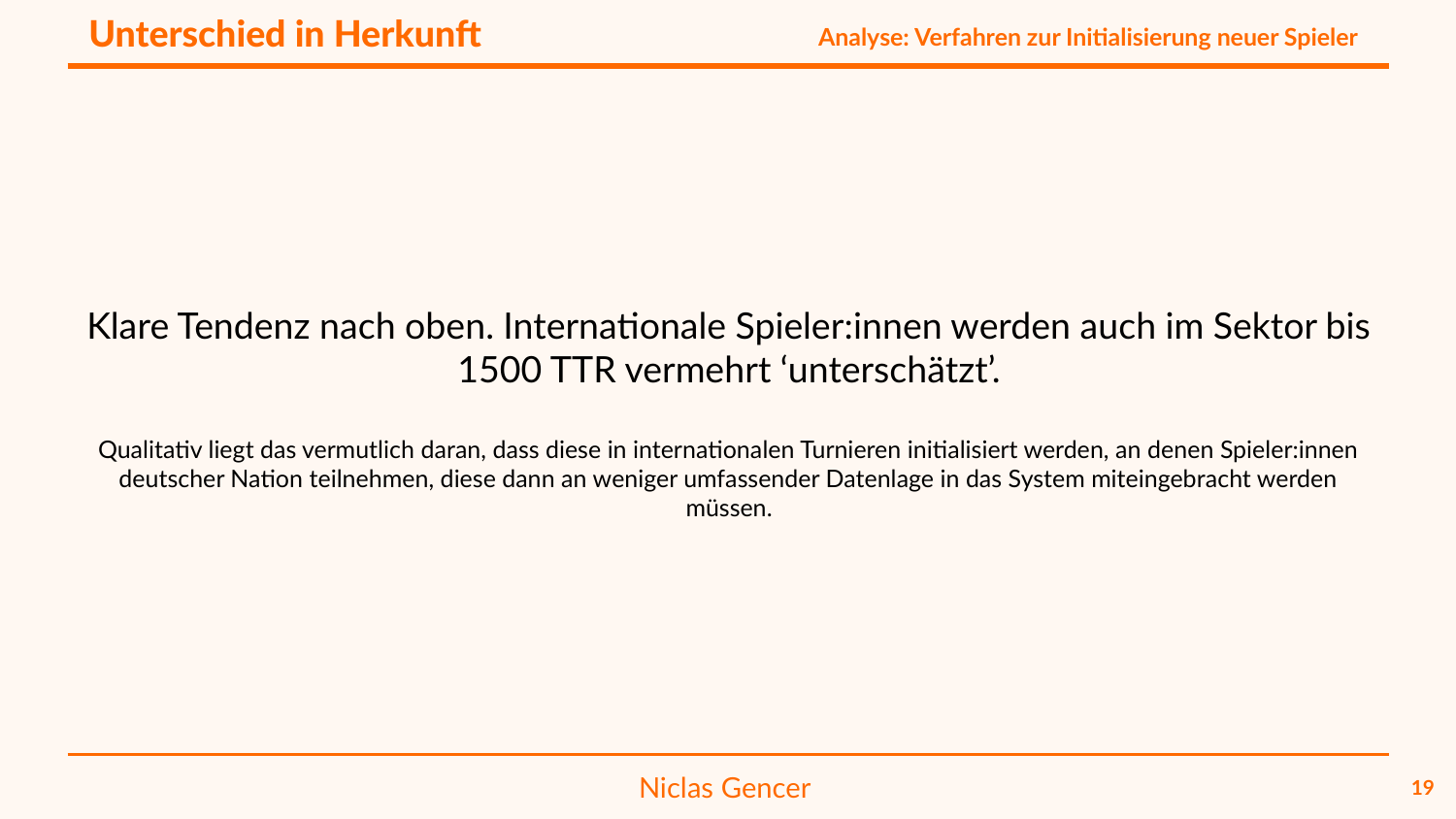

Unterschied in Herkunft
Analyse: Verfahren zur Initialisierung neuer Spieler
Klare Tendenz nach oben. Internationale Spieler:innen werden auch im Sektor bis 1500 TTR vermehrt ‘unterschätzt’.

Qualitativ liegt das vermutlich daran, dass diese in internationalen Turnieren initialisiert werden, an denen Spieler:innen deutscher Nation teilnehmen, diese dann an weniger umfassender Datenlage in das System miteingebracht werden müssen.
Niclas Gencer
19